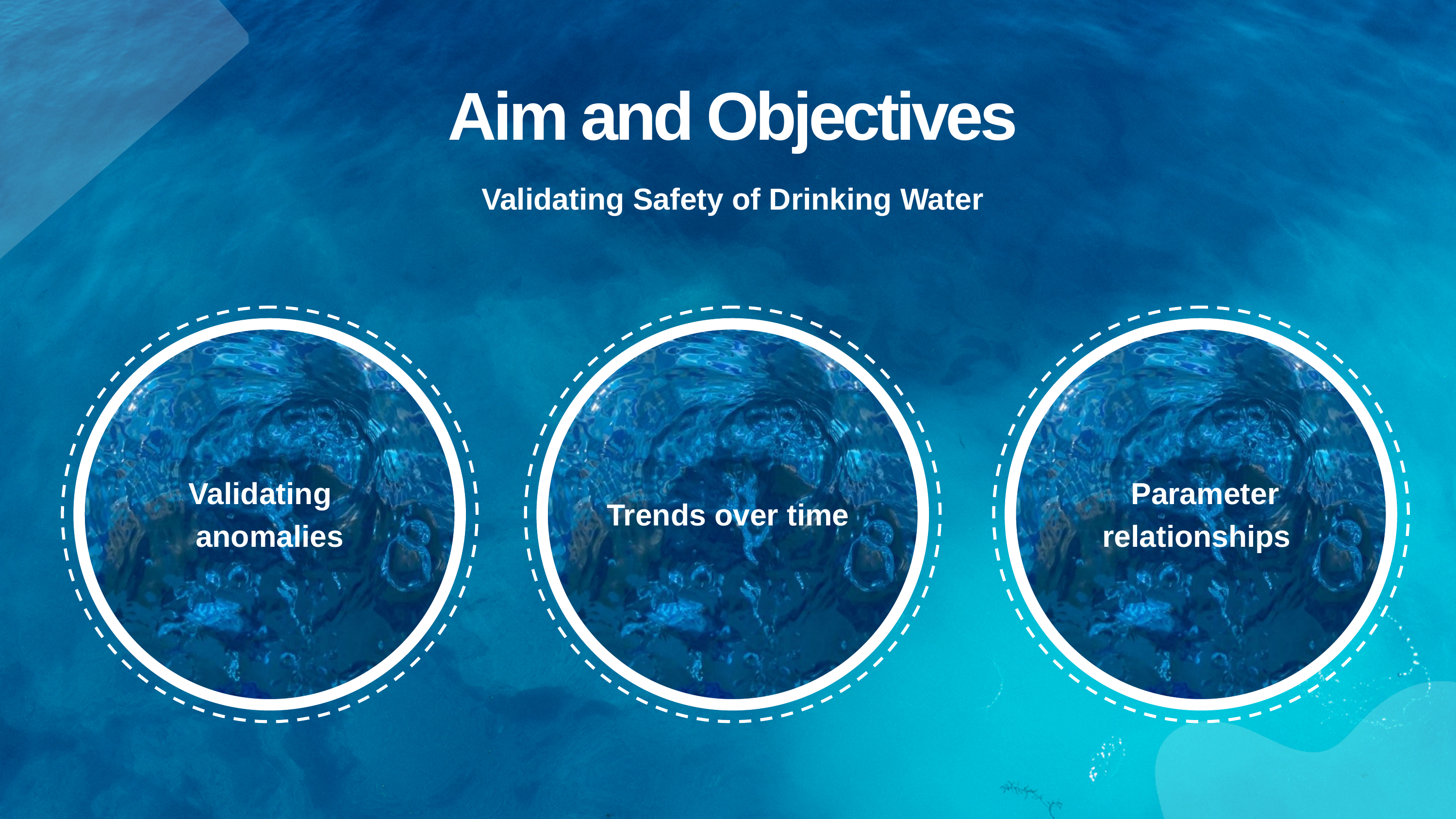

Aim and Objectives
Validating Safety of Drinking Water

 Validating  anomalies
 Parameter relationships
Trends over time